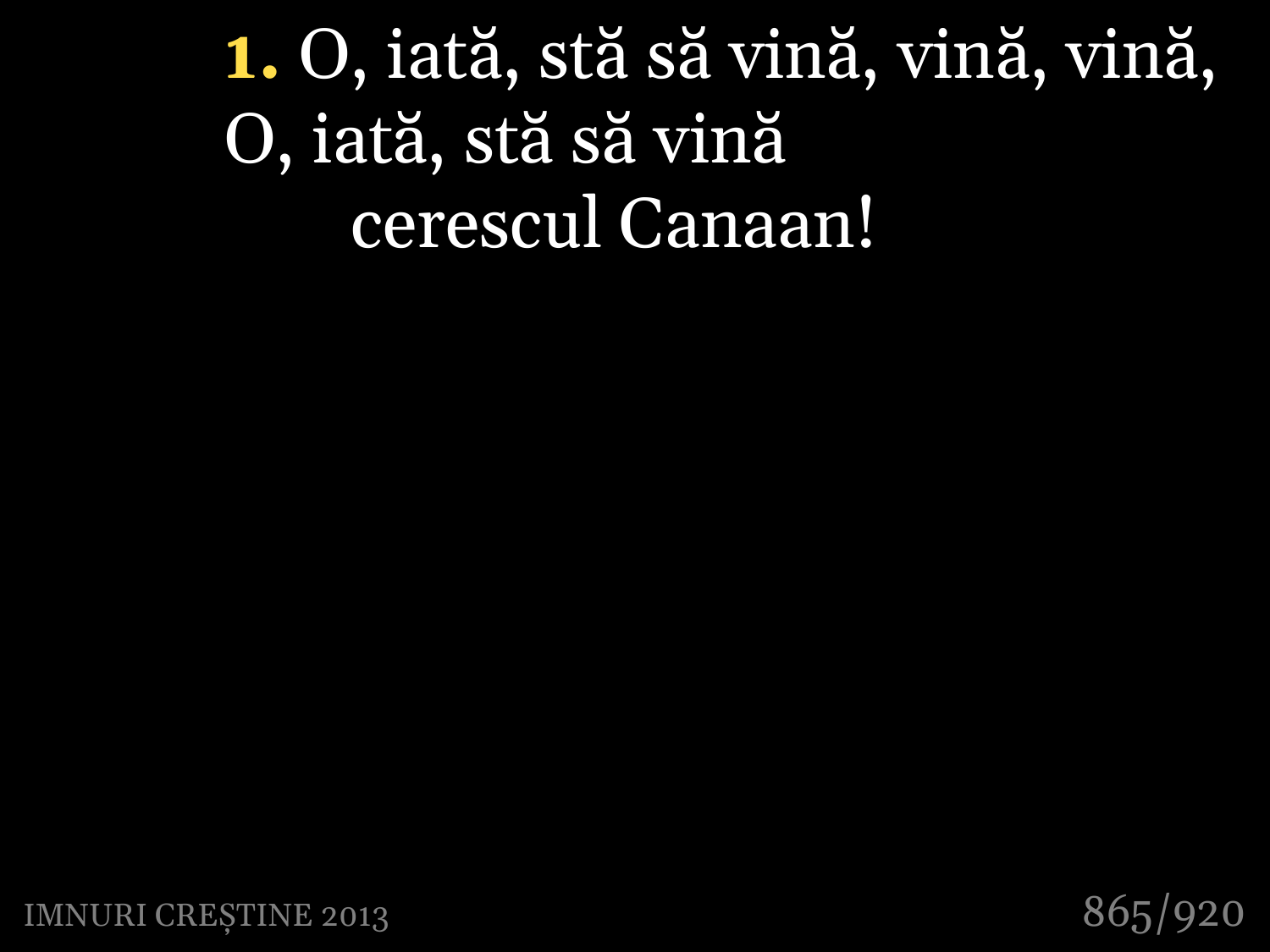

1. O, iată, stă să vină, vină, vină,
O, iată, stă să vină
	cerescul Canaan!
865/920
IMNURI CREȘTINE 2013